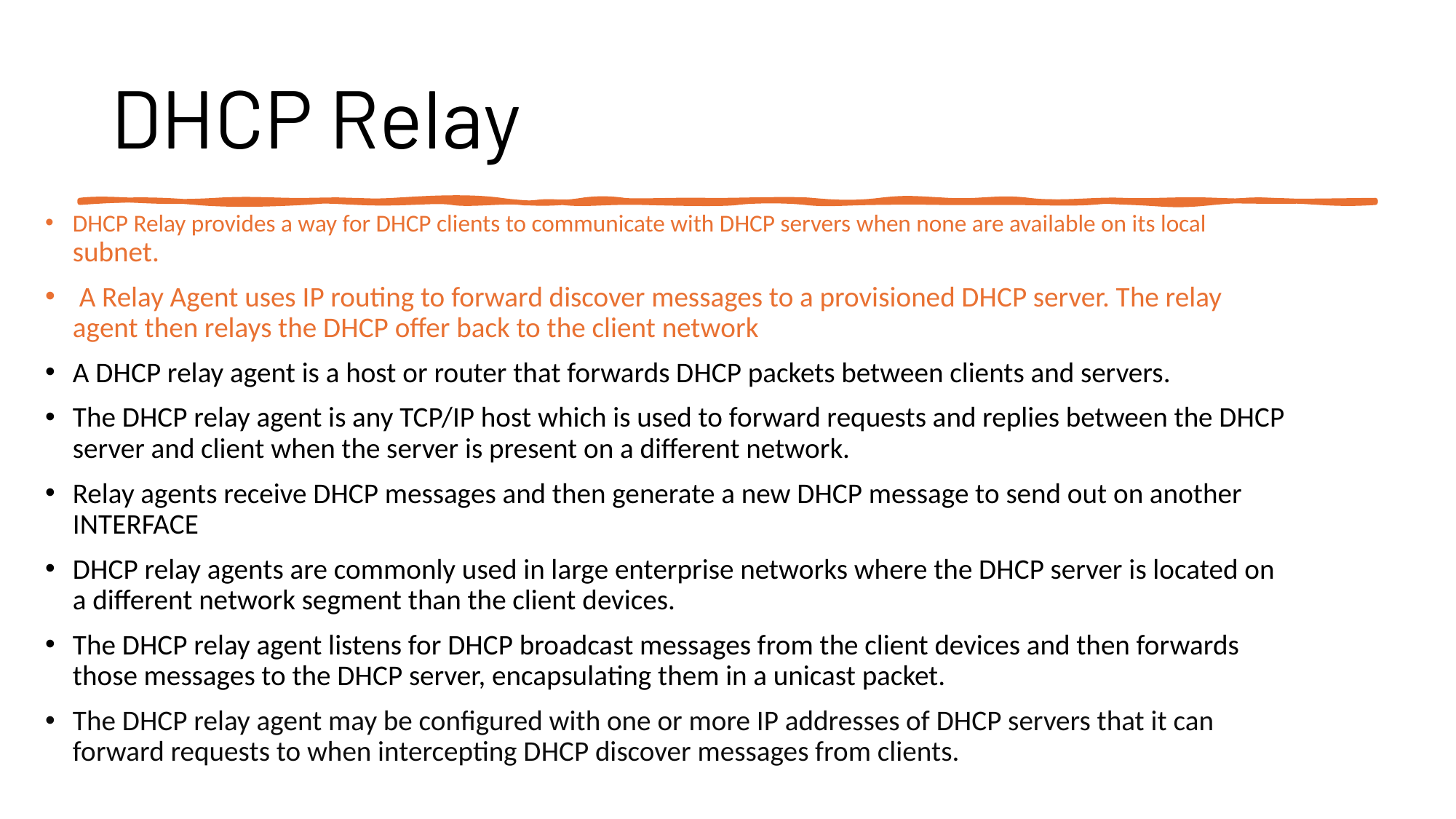

# DHCP Relay

DHCP Relay provides a way for DHCP clients to communicate with DHCP servers when none are available on its local subnet.
 A Relay Agent uses IP routing to forward discover messages to a provisioned DHCP server. The relay agent then relays the DHCP offer back to the client network
A DHCP relay agent is a host or router that forwards DHCP packets between clients and servers.
The DHCP relay agent is any TCP/IP host which is used to forward requests and replies between the DHCP server and client when the server is present on a different network.
Relay agents receive DHCP messages and then generate a new DHCP message to send out on another INTERFACE
DHCP relay agents are commonly used in large enterprise networks where the DHCP server is located on a different network segment than the client devices.
The DHCP relay agent listens for DHCP broadcast messages from the client devices and then forwards those messages to the DHCP server, encapsulating them in a unicast packet.
The DHCP relay agent may be configured with one or more IP addresses of DHCP servers that it can forward requests to when intercepting DHCP discover messages from clients.